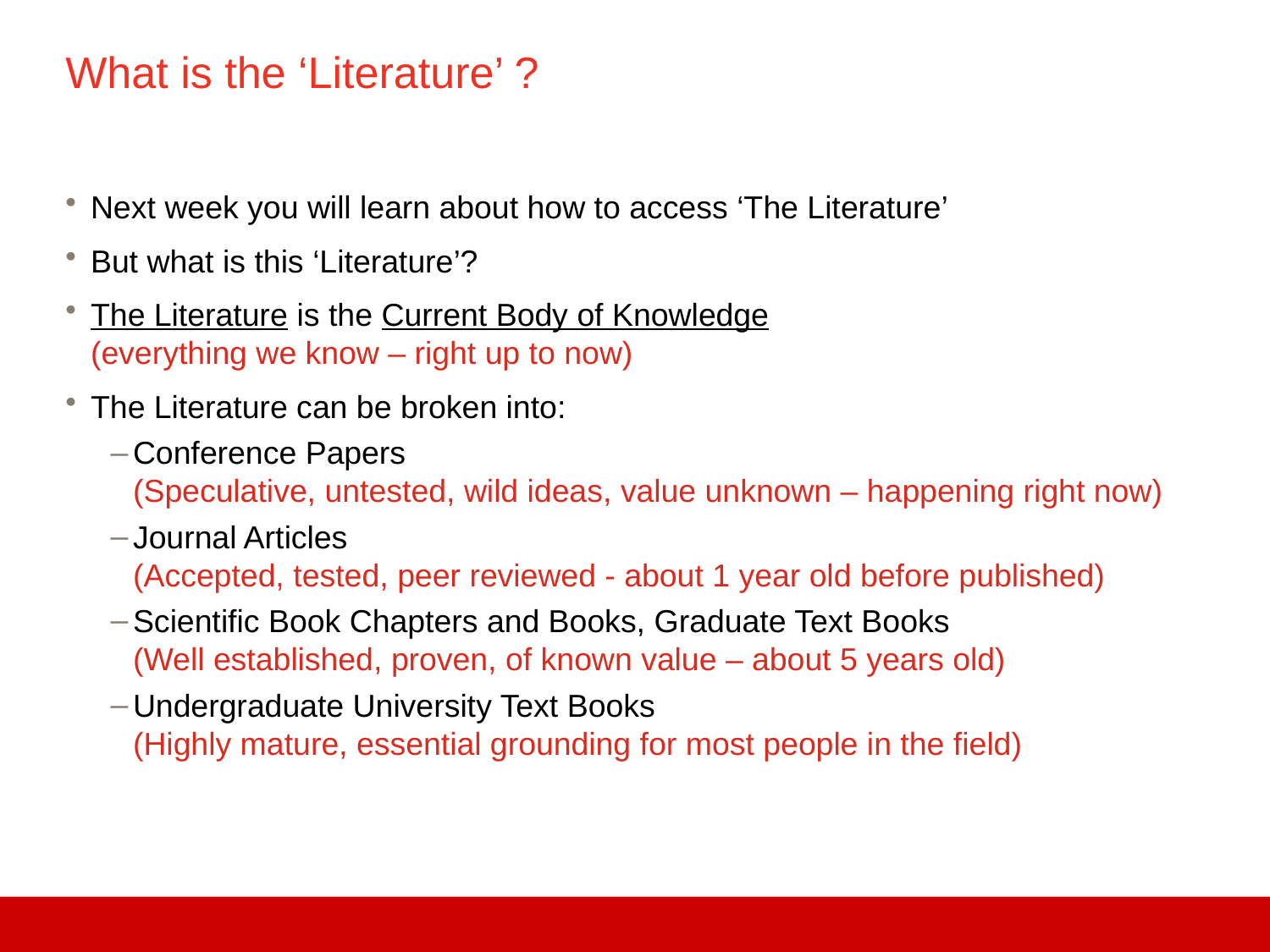

# What is the ‘Literature’ ?
Next week you will learn about how to access ‘The Literature’
But what is this ‘Literature’?
The Literature is the Current Body of Knowledge
(everything we know – right up to now)
The Literature can be broken into:
Conference Papers
(Speculative, untested, wild ideas, value unknown – happening right now)
Journal Articles
(Accepted, tested, peer reviewed - about 1 year old before published)
Scientific Book Chapters and Books, Graduate Text Books
(Well established, proven, of known value – about 5 years old)
Undergraduate University Text Books
(Highly mature, essential grounding for most people in the field)